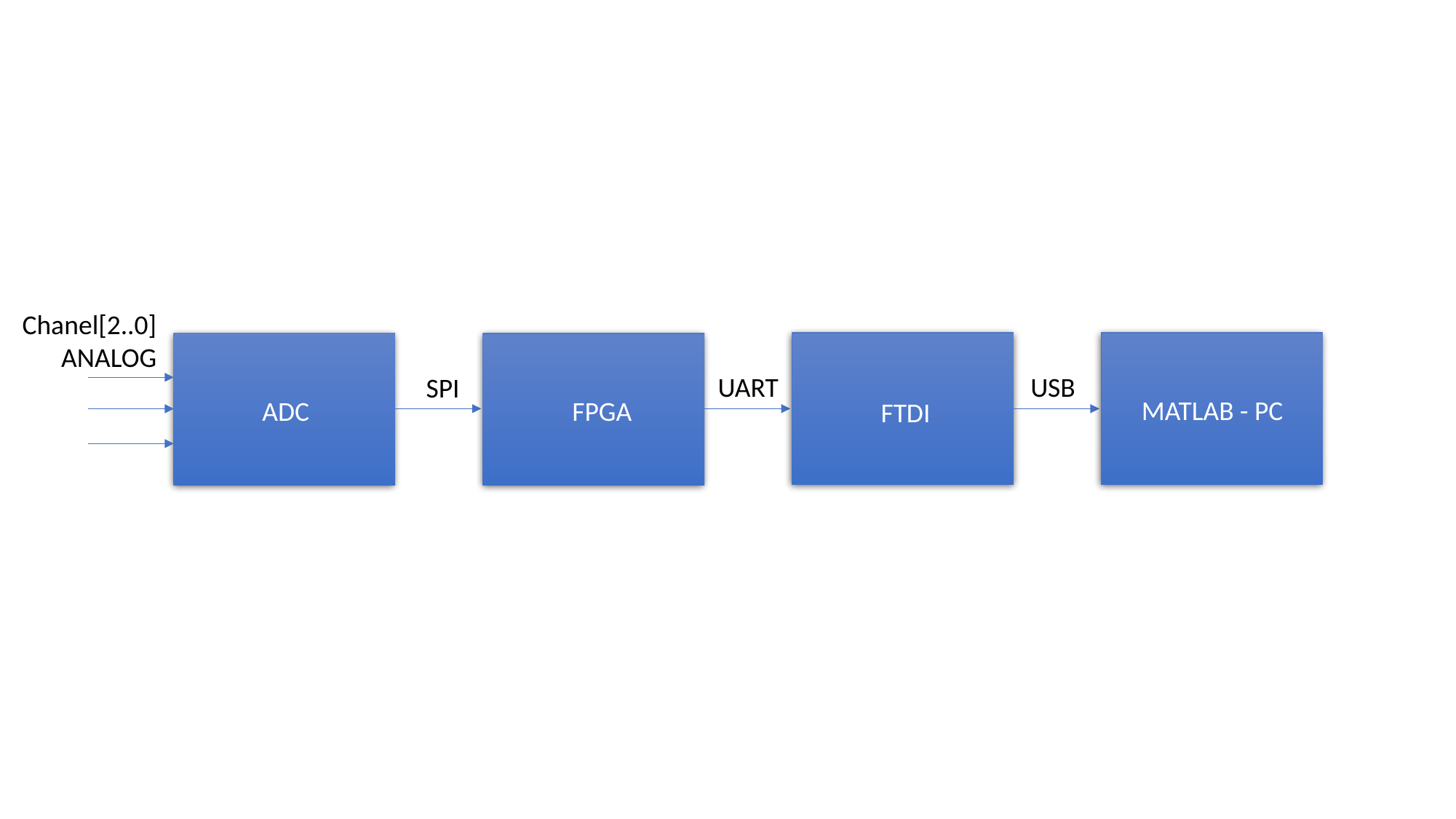

Chanel[2..0]
ANALOG

UART
USB
SPI
MATLAB - PC
ADC
FPGA
FTDI